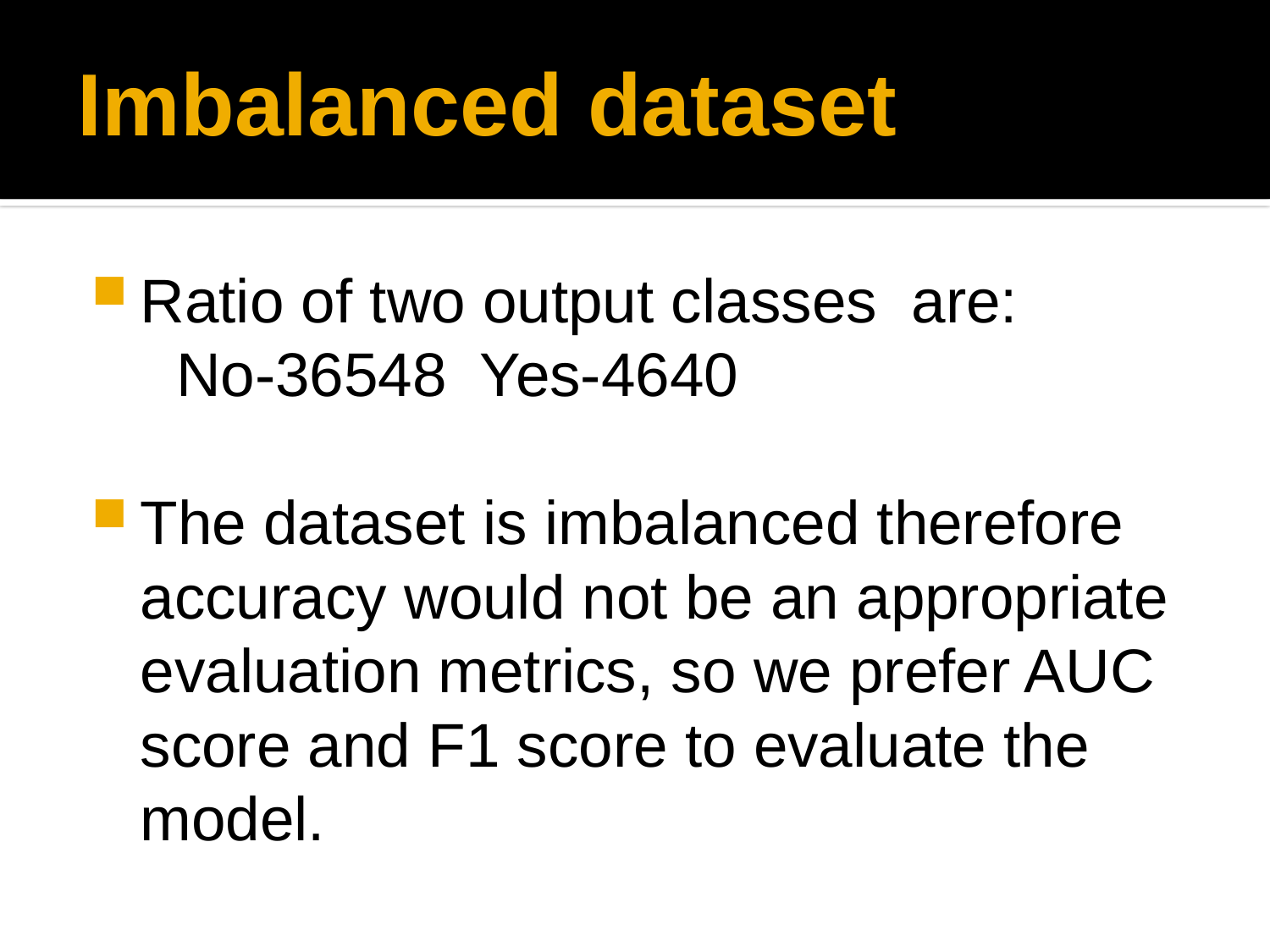

# Imbalanced dataset
Ratio of two output classes  are:
     No-36548  Yes-4640

The dataset is imbalanced therefore accuracy would not be an appropriate  evaluation metrics, so we prefer AUC score and F1 score to evaluate the model.